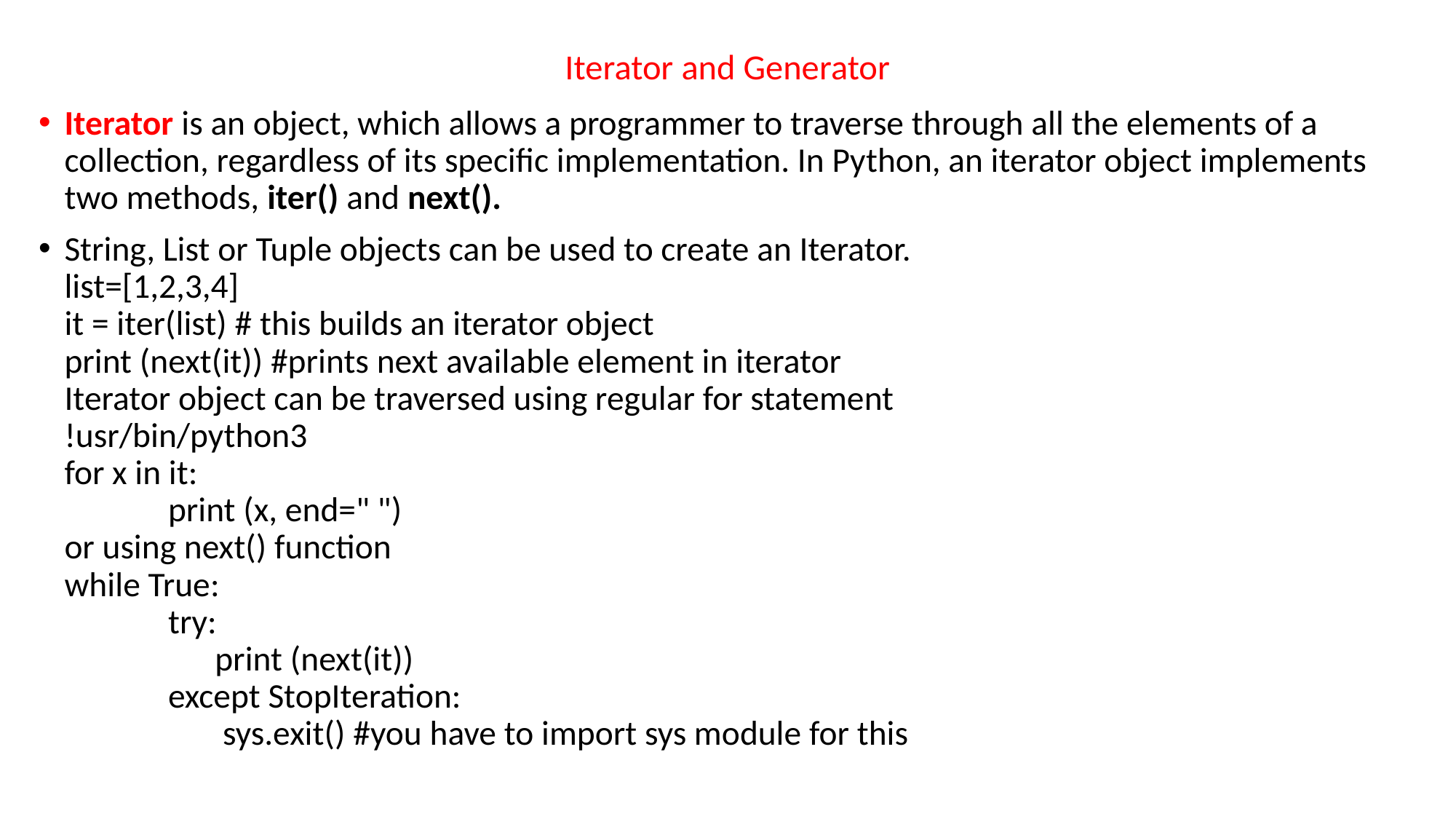

# Iterator and Generator
Iterator is an object, which allows a programmer to traverse through all the elements of a collection, regardless of its specific implementation. In Python, an iterator object implements two methods, iter() and next().
String, List or Tuple objects can be used to create an Iterator.
list=[1,2,3,4]
it = iter(list) # this builds an iterator object
print (next(it)) #prints next available element in iterator
Iterator object can be traversed using regular for statement
!usr/bin/python3
for x in it:
	print (x, end=" ")
or using next() function
while True:
	try:
	      print (next(it))
	except StopIteration:
	       sys.exit() #you have to import sys module for this